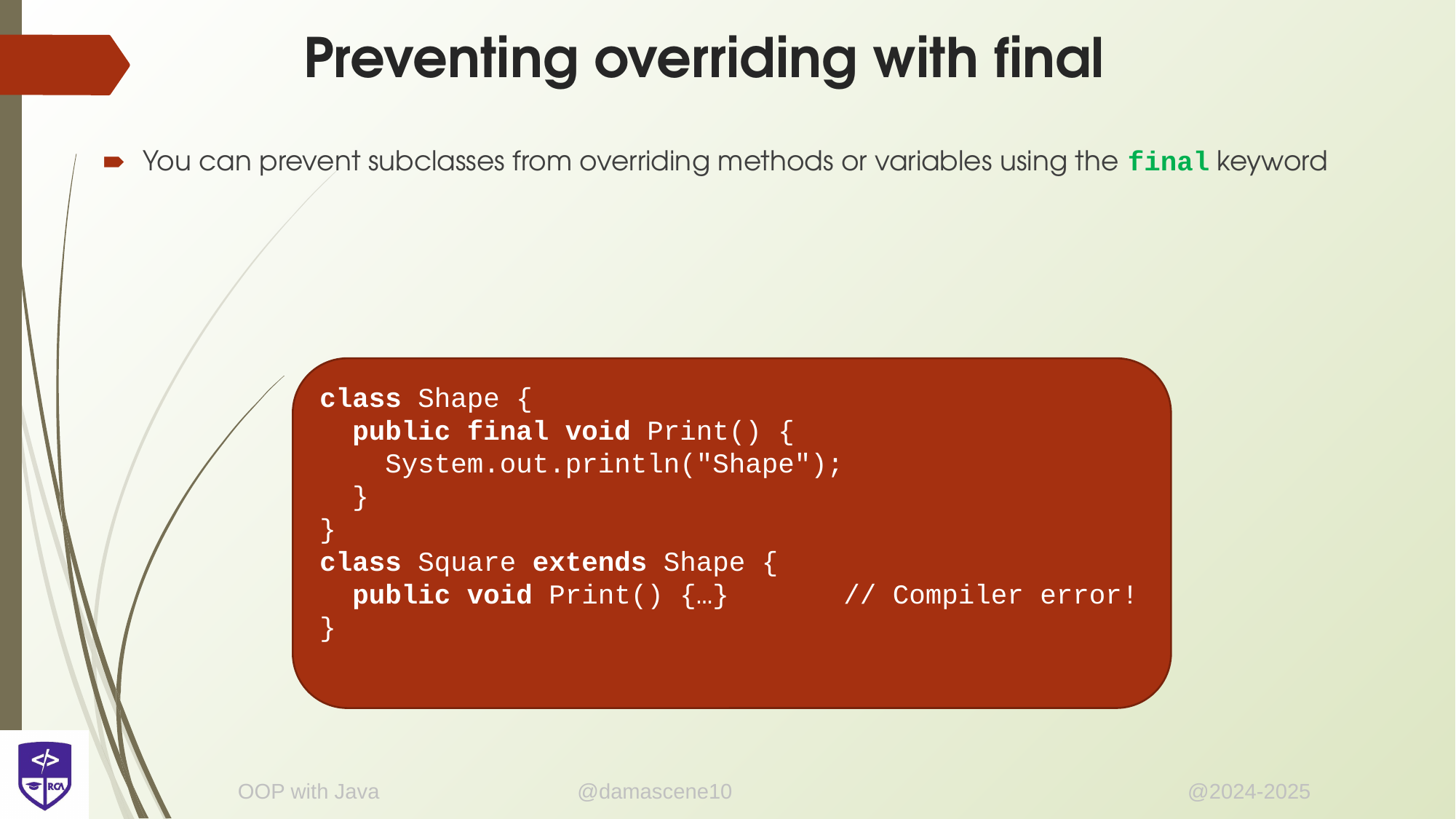

# Preventing overriding with final
You can prevent subclasses from overriding methods or variables using the final keyword

class Shape {
  public final void Print() {
    System.out.println("Shape");
  }
}
class Square extends Shape {
  public void Print() {…}       // Compiler error!
}